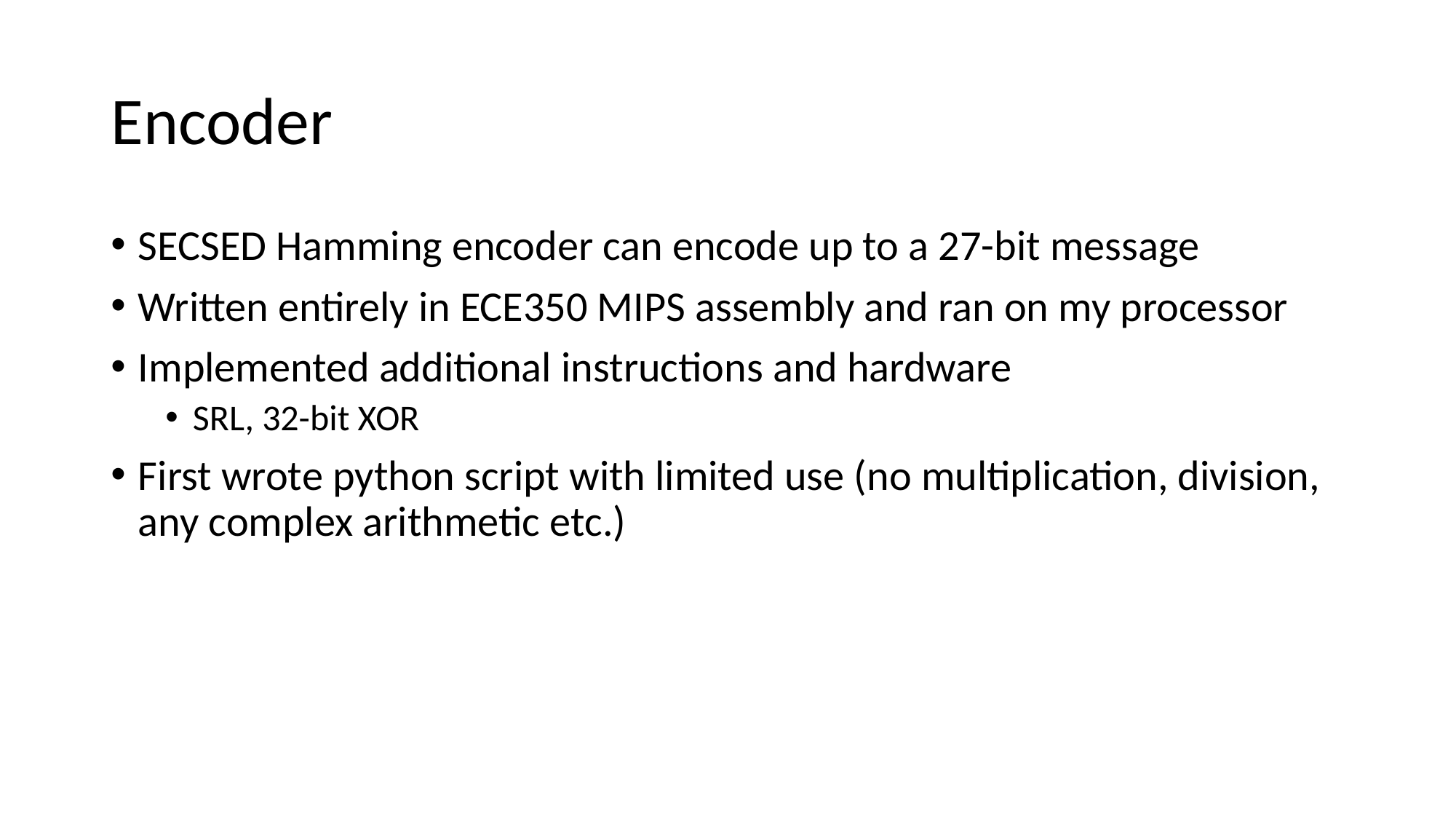

# Encoder
SECSED Hamming encoder can encode up to a 27-bit message
Written entirely in ECE350 MIPS assembly and ran on my processor
Implemented additional instructions and hardware
SRL, 32-bit XOR
First wrote python script with limited use (no multiplication, division, any complex arithmetic etc.)